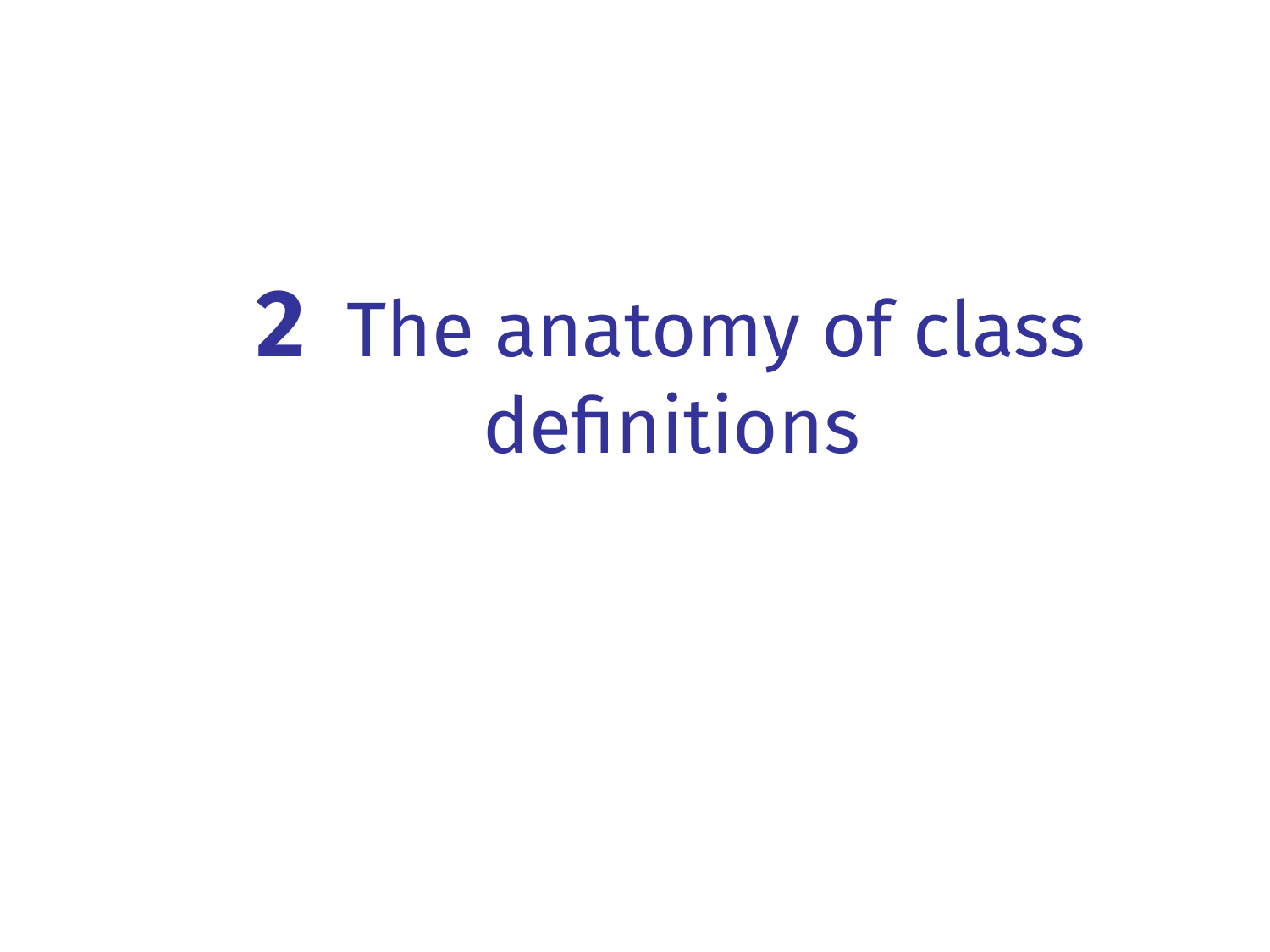

# 2  The anatomy of class definitions